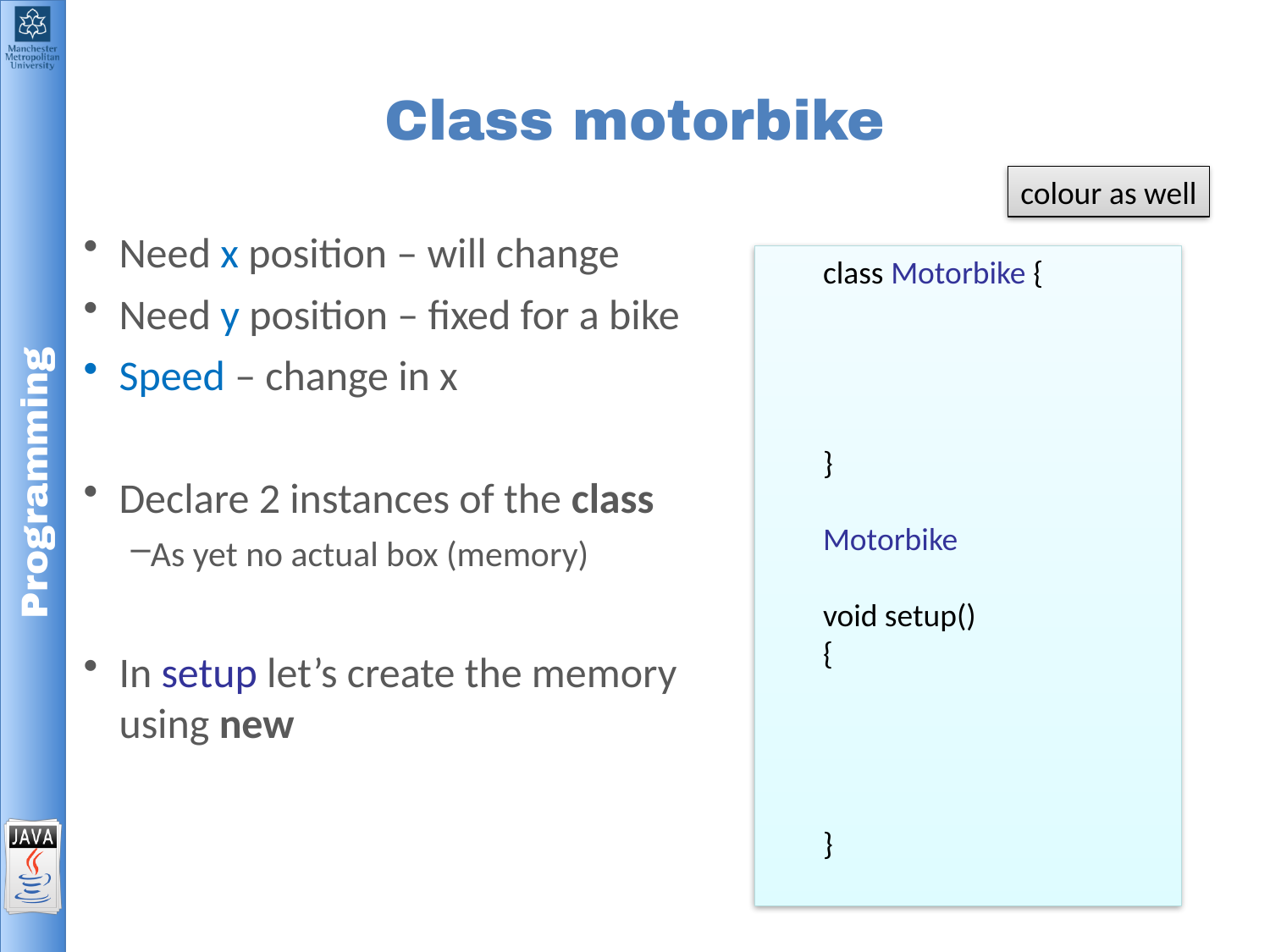

# Class motorbike
colour as well
Need x position – will change
Need y position – fixed for a bike
Speed – change in x

Declare 2 instances of the class
As yet no actual box (memory)

In setup let’s create the memory using new
class Motorbike {

}

Motorbike

void setup()
{

}